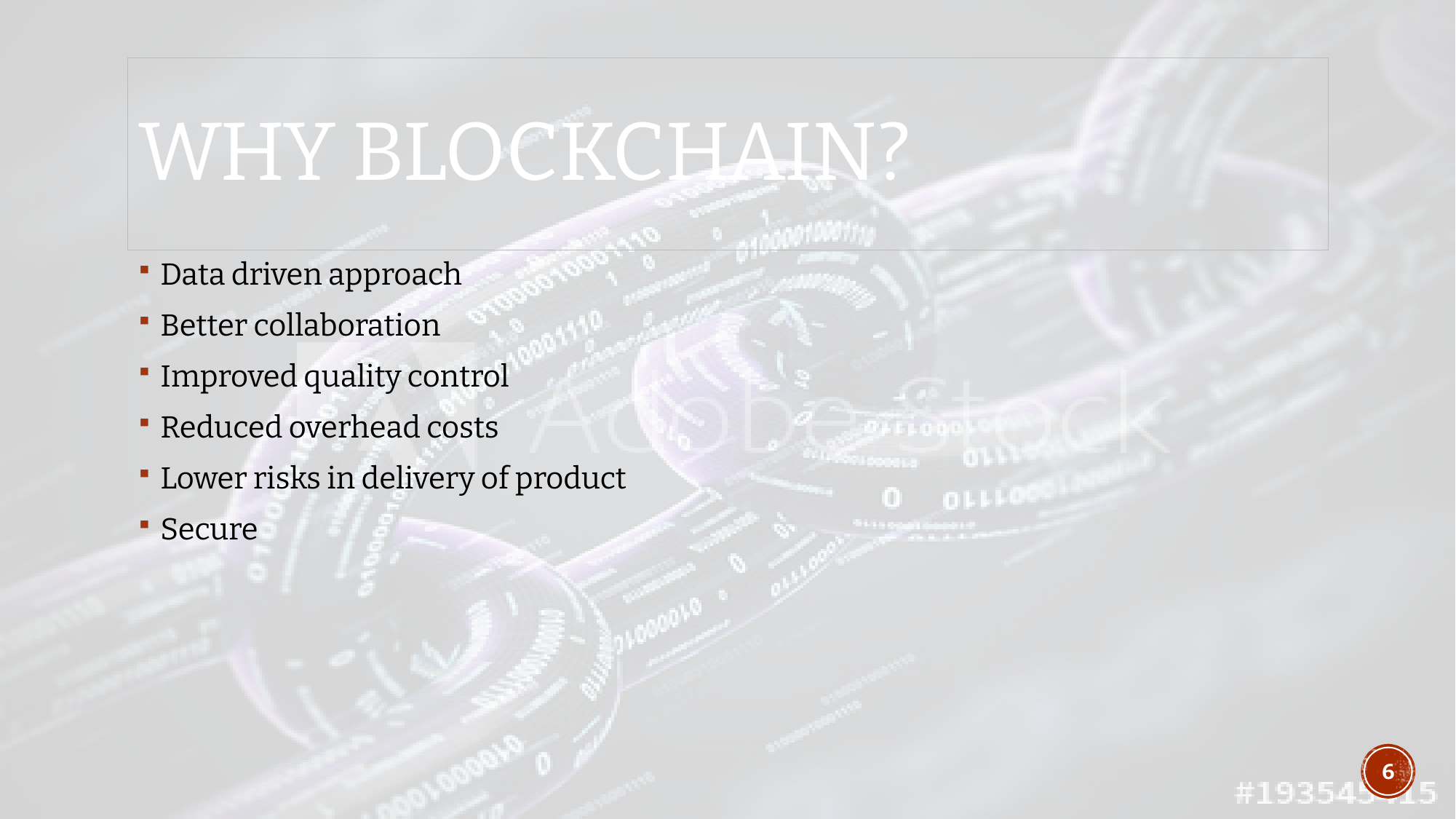

# Why Blockchain?
Data driven approach
Better collaboration
Improved quality control
Reduced overhead costs
Lower risks in delivery of product
Secure

6